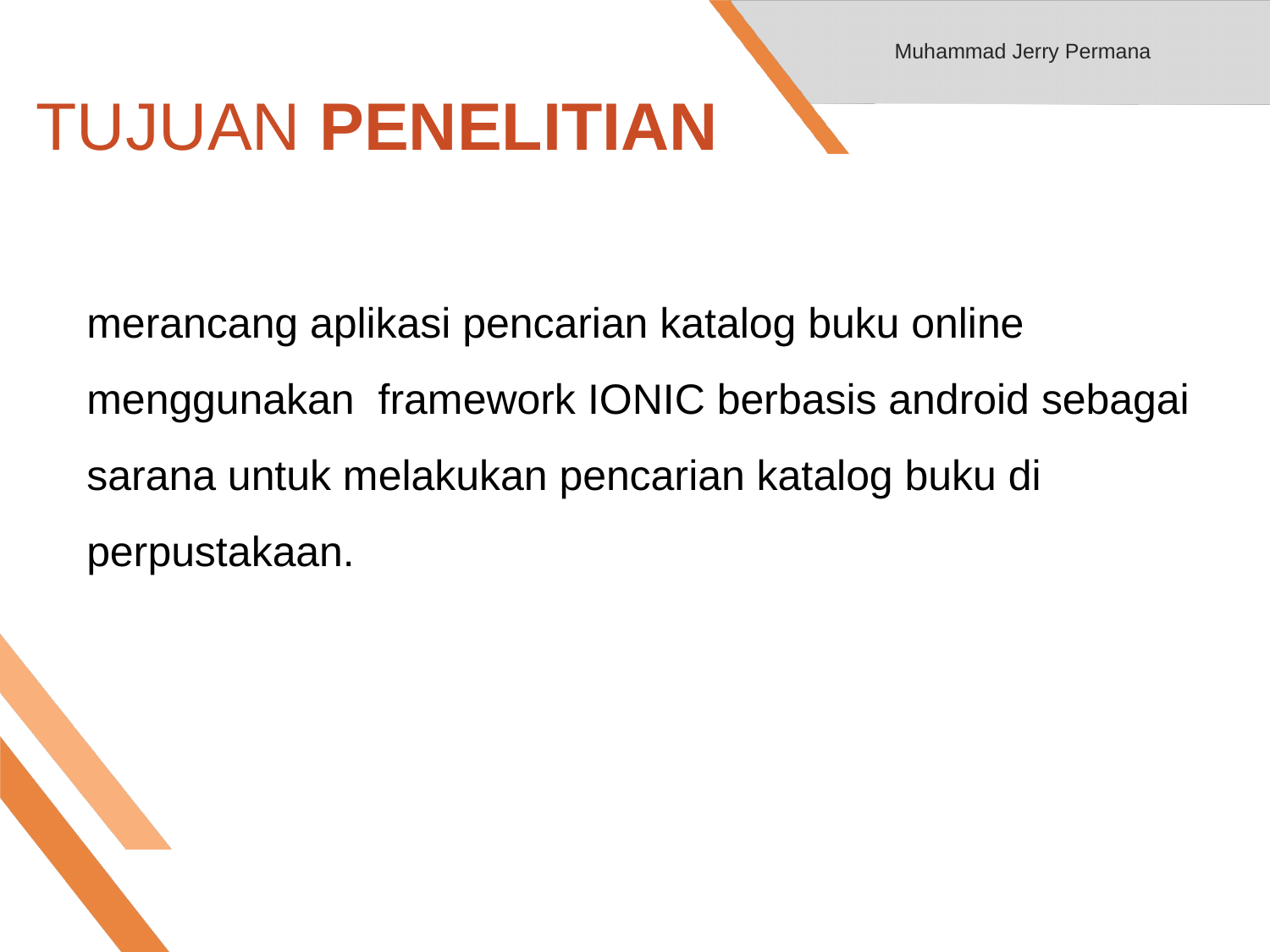

Muhammad Jerry Permana
# TUJUAN PENELITIAN

merancang aplikasi pencarian katalog buku online menggunakan  framework IONIC berbasis android sebagai sarana untuk melakukan pencarian katalog buku di perpustakaan.